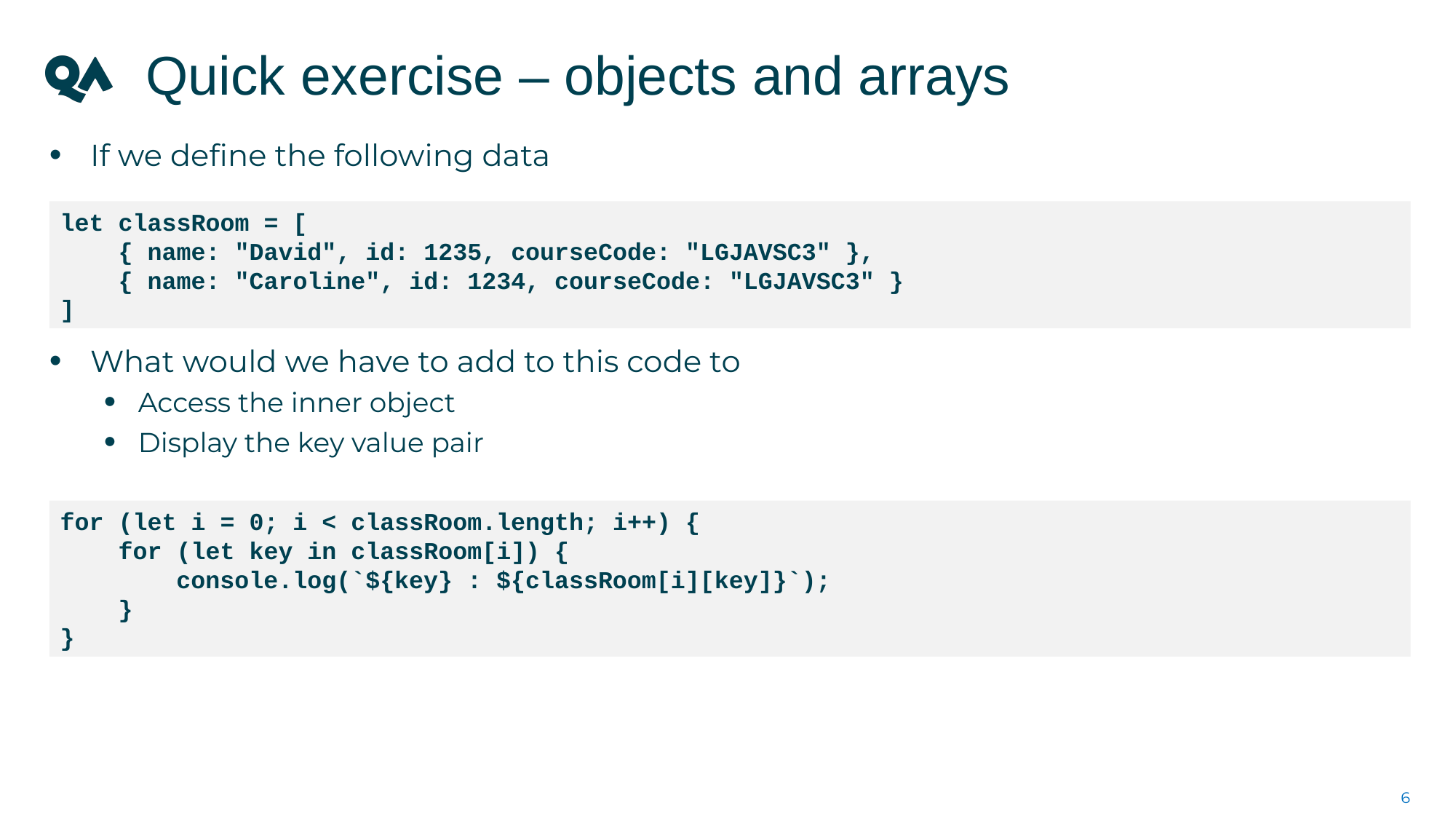

# Quick exercise – objects and arrays
If we define the following data

What would we have to add to this code to
Access the inner object
Display the key value pair

let classRoom = [
    { name: "David", id: 1235, courseCode: "LGJAVSC3" },
    { name: "Caroline", id: 1234, courseCode: "LGJAVSC3" }
]
for (let i = 0; i < classRoom.length; i++) {
    for (let key in classRoom[i]) {
        console.log(`${key} : ${classRoom[i][key]}`);
    }
}